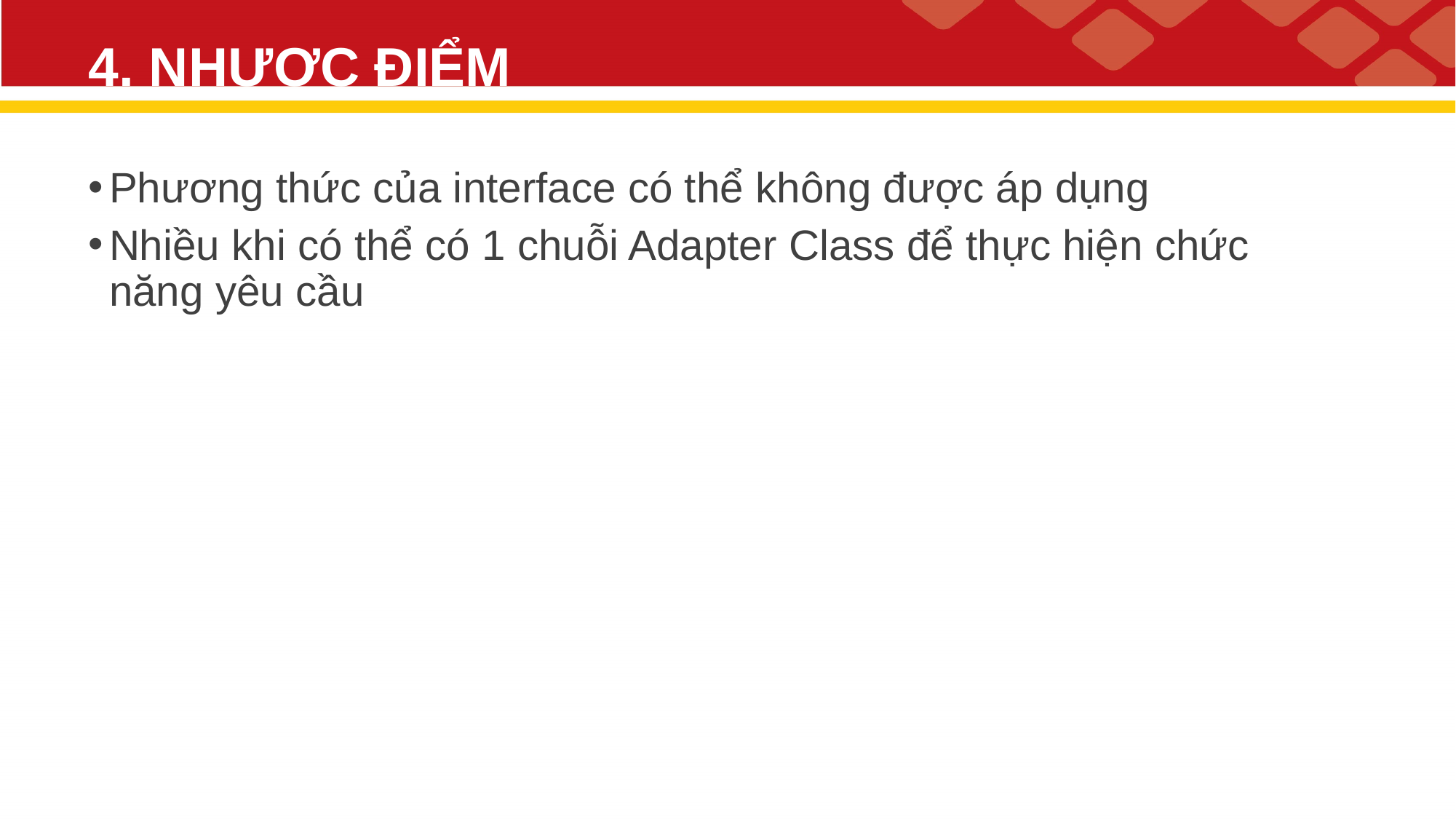

# 4. NHƯỢC ĐIỂM
Phương thức của interface có thể không được áp dụng
Nhiều khi có thể có 1 chuỗi Adapter Class để thực hiện chức năng yêu cầu